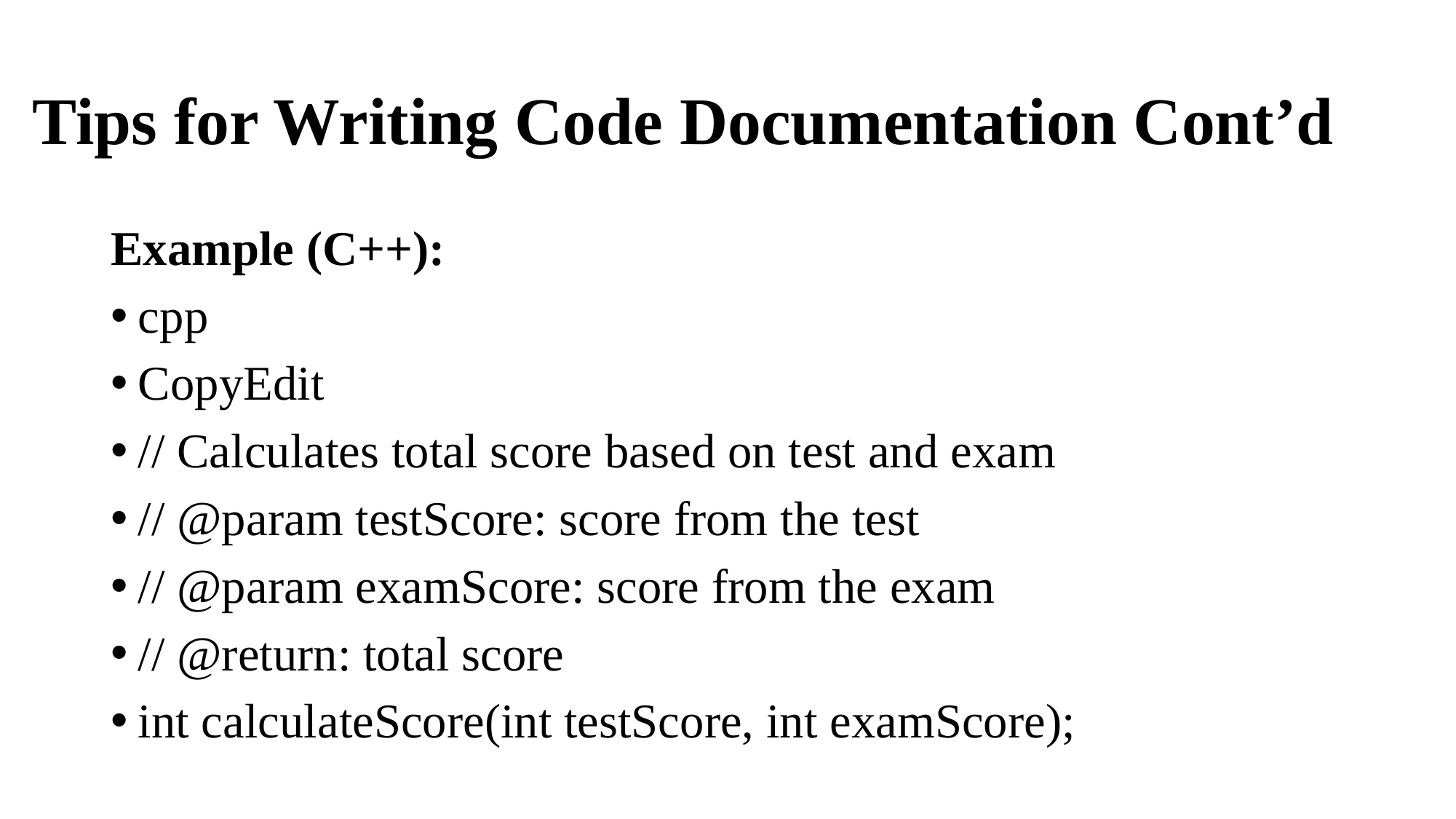

# Tips for Writing Code Documentation Cont’d
Example (C++):
cpp
CopyEdit
// Calculates total score based on test and exam
// @param testScore: score from the test
// @param examScore: score from the exam
// @return: total score
int calculateScore(int testScore, int examScore);